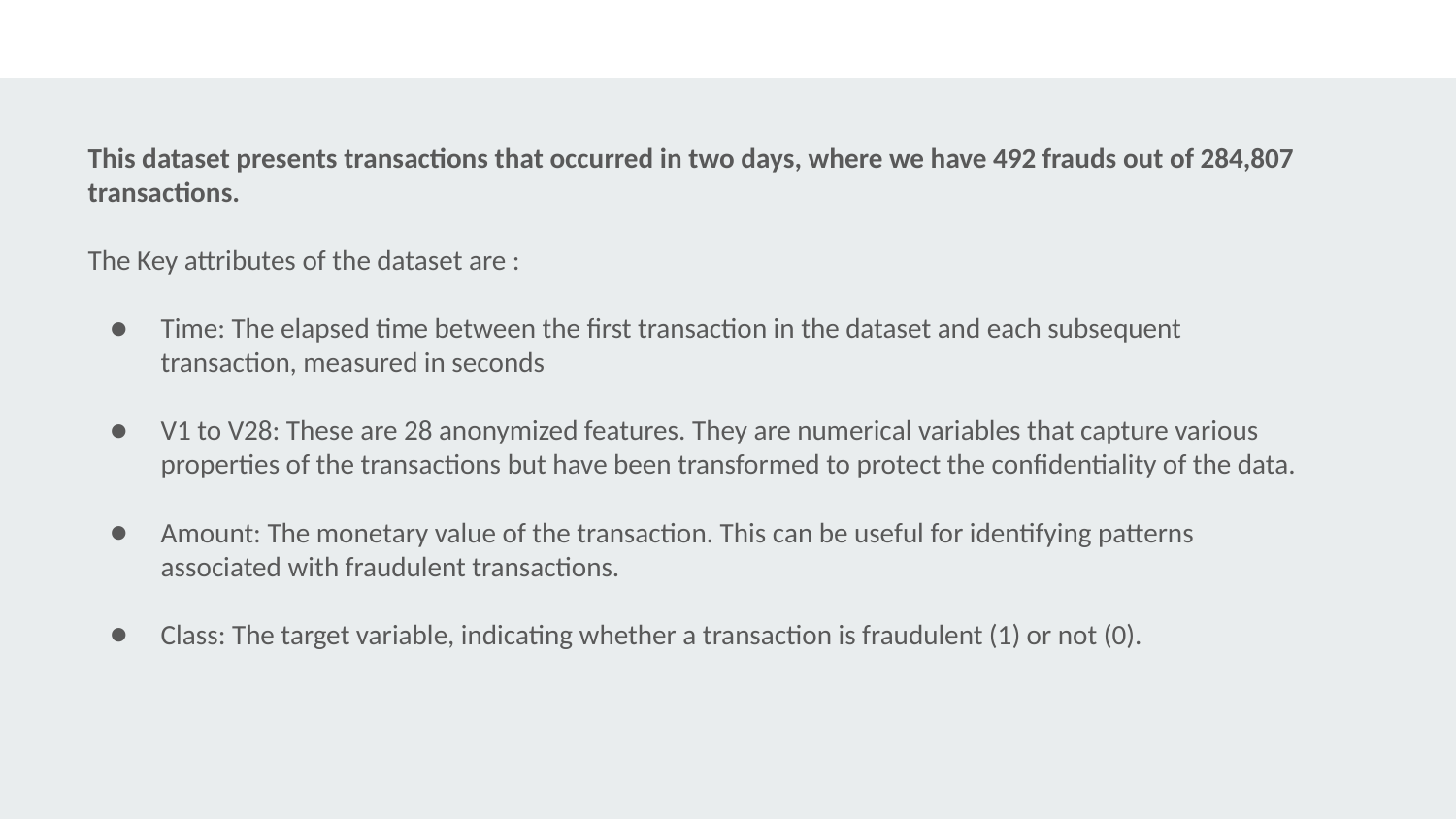

This dataset presents transactions that occurred in two days, where we have 492 frauds out of 284,807 transactions.

The Key attributes of the dataset are :

Time: The elapsed time between the first transaction in the dataset and each subsequent transaction, measured in seconds

V1 to V28: These are 28 anonymized features. They are numerical variables that capture various properties of the transactions but have been transformed to protect the confidentiality of the data.

Amount: The monetary value of the transaction. This can be useful for identifying patterns associated with fraudulent transactions.

Class: The target variable, indicating whether a transaction is fraudulent (1) or not (0).